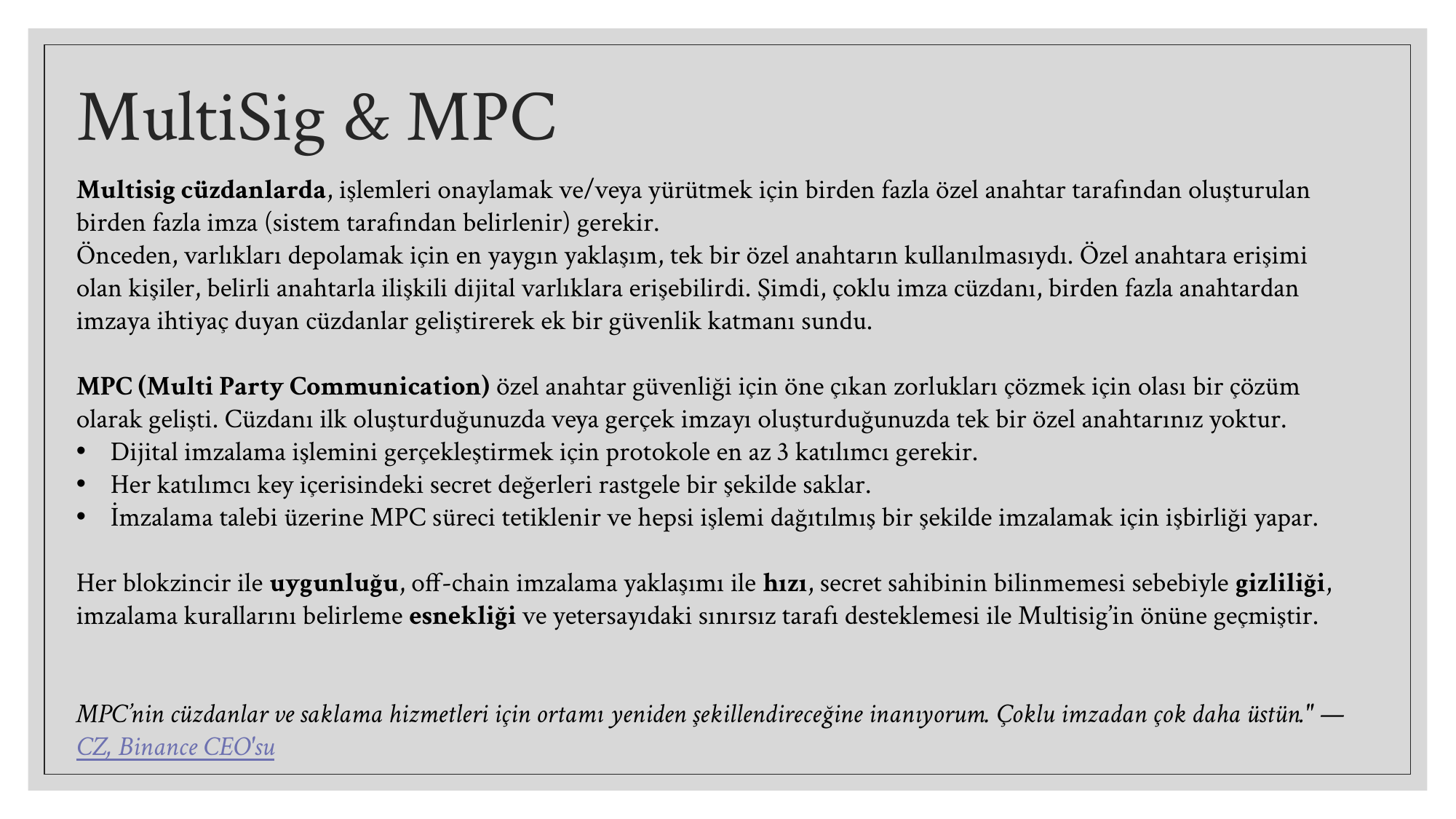

# MultiSig & MPC
Multisig cüzdanlarda, işlemleri onaylamak ve/veya yürütmek için birden fazla özel anahtar tarafından oluşturulan birden fazla imza (sistem tarafından belirlenir) gerekir.
Önceden, varlıkları depolamak için en yaygın yaklaşım, tek bir özel anahtarın kullanılmasıydı. Özel anahtara erişimi olan kişiler, belirli anahtarla ilişkili dijital varlıklara erişebilirdi. Şimdi, çoklu imza cüzdanı, birden fazla anahtardan imzaya ihtiyaç duyan cüzdanlar geliştirerek ek bir güvenlik katmanı sundu.

MPC (Multi Party Communication) özel anahtar güvenliği için öne çıkan zorlukları çözmek için olası bir çözüm olarak gelişti. Cüzdanı ilk oluşturduğunuzda veya gerçek imzayı oluşturduğunuzda tek bir özel anahtarınız yoktur.
Dijital imzalama işlemini gerçekleştirmek için protokole en az 3 katılımcı gerekir.
Her katılımcı key içerisindeki secret değerleri rastgele bir şekilde saklar.
İmzalama talebi üzerine MPC süreci tetiklenir ve hepsi işlemi dağıtılmış bir şekilde imzalamak için işbirliği yapar.

Her blokzincir ile uygunluğu, off-chain imzalama yaklaşımı ile hızı, secret sahibinin bilinmemesi sebebiyle gizliliği, imzalama kurallarını belirleme esnekliği ve yetersayıdaki sınırsız tarafı desteklemesi ile Multisig’in önüne geçmiştir.

MPC’nin cüzdanlar ve saklama hizmetleri için ortamı yeniden şekillendireceğine inanıyorum. Çoklu imzadan çok daha üstün." — CZ, Binance CEO'su